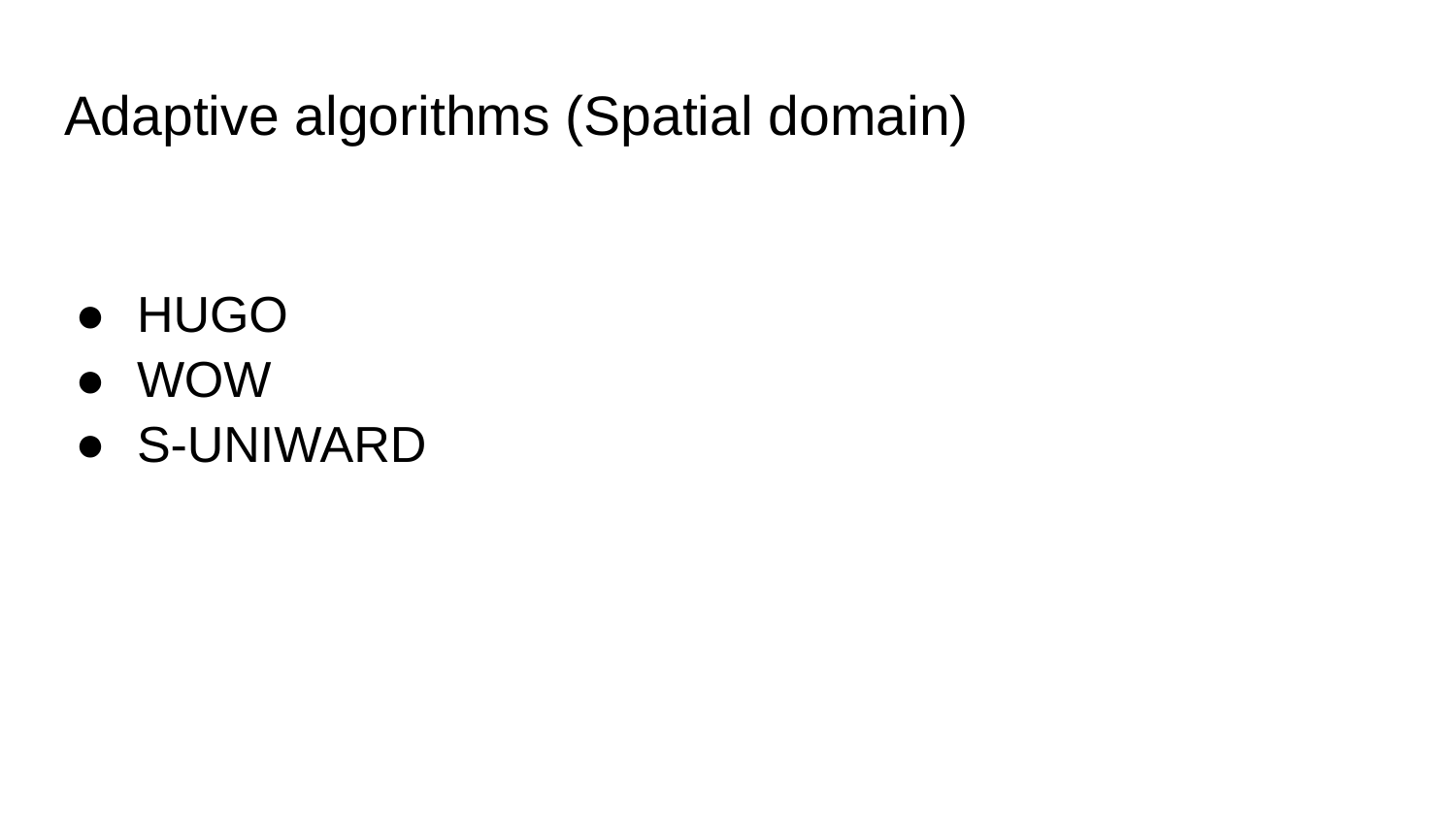

# Adaptive algorithms (Spatial domain)

HUGO
WOW
S-UNIWARD